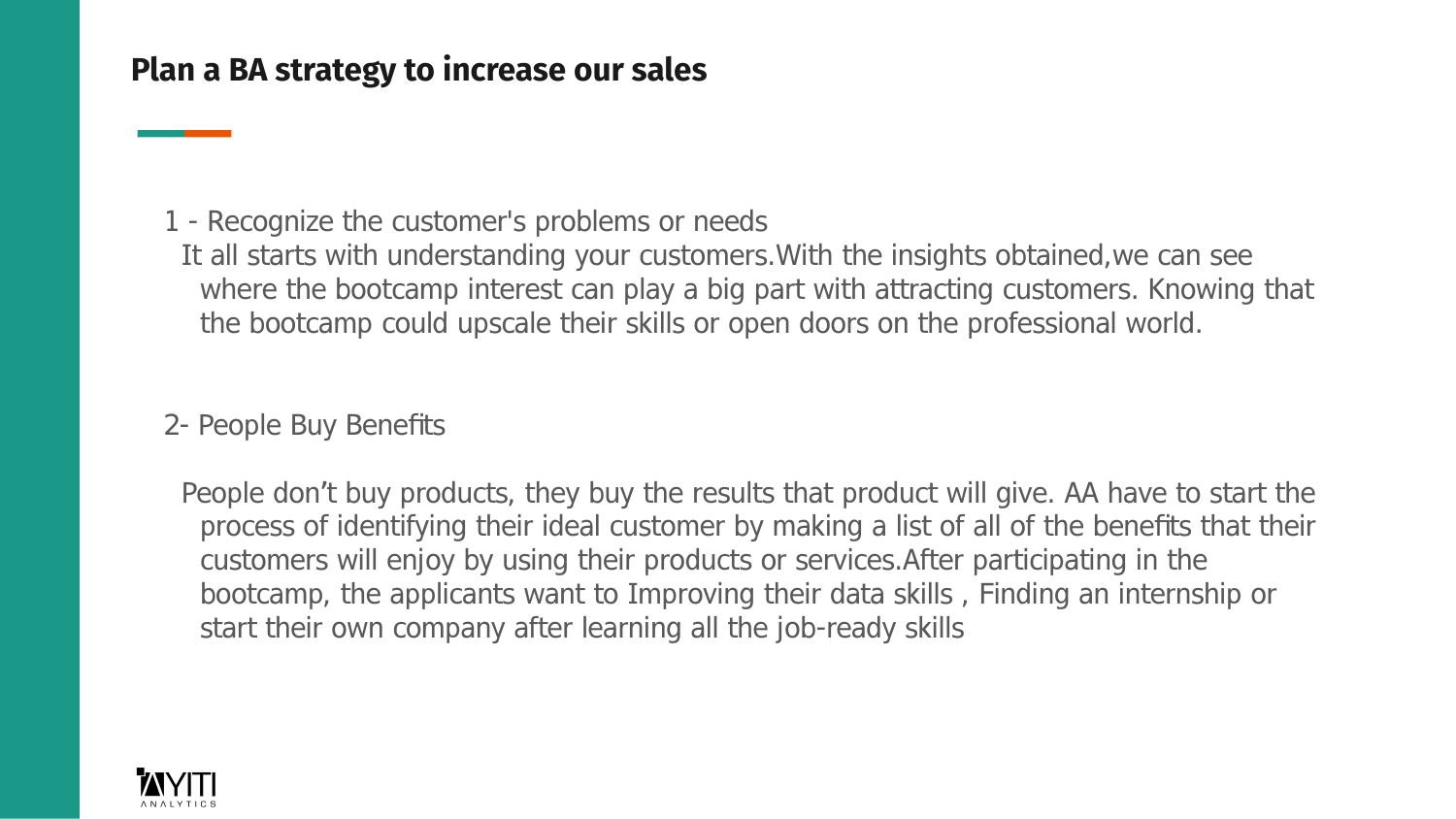

# Plan a BA strategy to increase our sales
1 - Recognize the customer's problems or needs
  It all starts with understanding your customers.With the insights obtained,we can see where the bootcamp interest can play a big part with attracting customers. Knowing that the bootcamp could upscale their skills or open doors on the professional world.

2- People Buy Benefits

  People don’t buy products, they buy the results that product will give. AA have to start the process of identifying their ideal customer by making a list of all of the benefits that their customers will enjoy by using their products or services.After participating in the bootcamp, the applicants want to Improving their data skills , Finding an internship or start their own company after learning all the job-ready skills